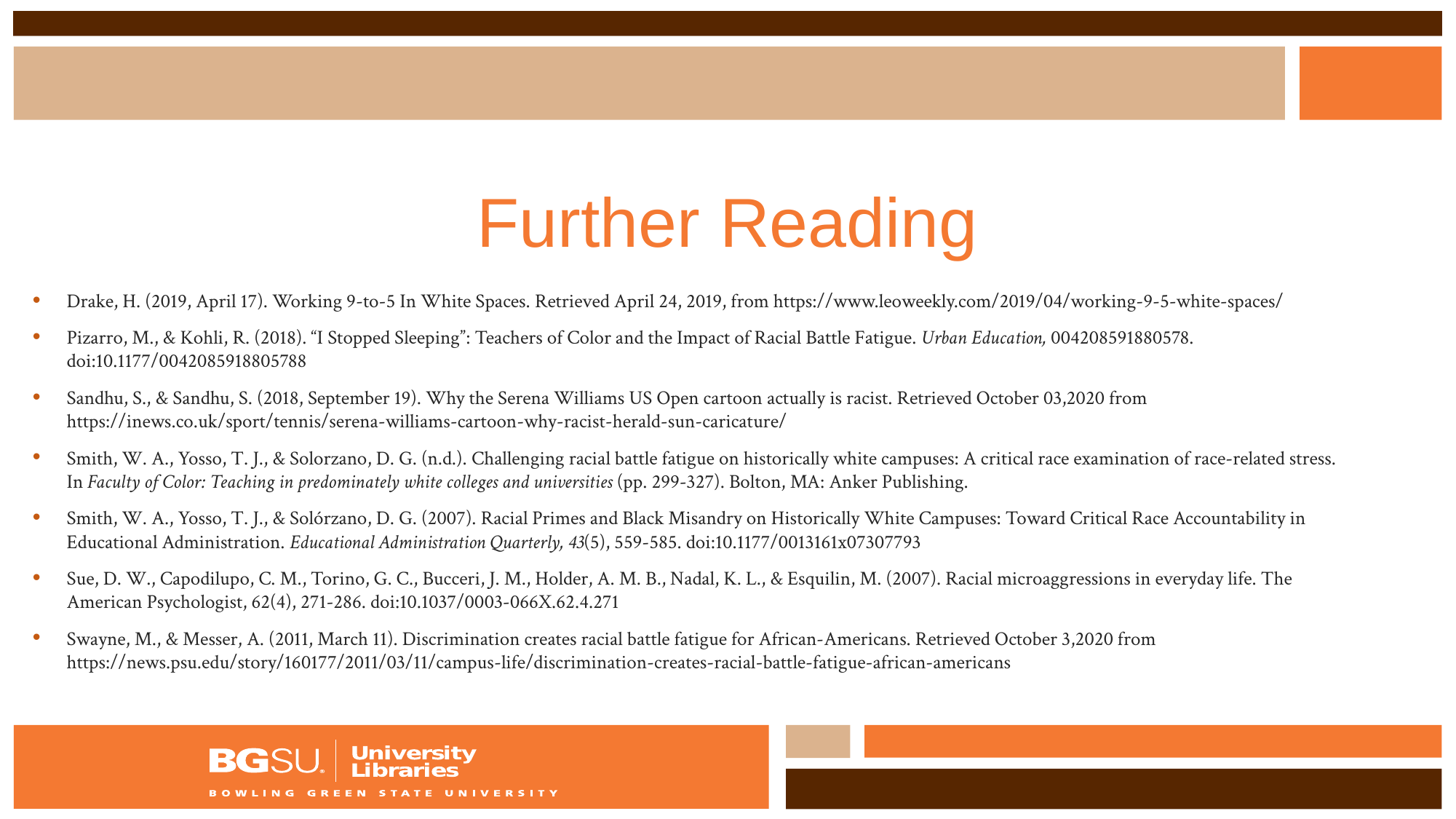

# Further Reading
Drake, H. (2019, April 17). Working 9-to-5 In White Spaces. Retrieved April 24, 2019, from https://www.leoweekly.com/2019/04/working-9-5-white-spaces/
Pizarro, M., & Kohli, R. (2018). “I Stopped Sleeping”: Teachers of Color and the Impact of Racial Battle Fatigue. Urban Education, 004208591880578. doi:10.1177/0042085918805788
Sandhu, S., & Sandhu, S. (2018, September 19). Why the Serena Williams US Open cartoon actually is racist. Retrieved October 03,2020 from https://inews.co.uk/sport/tennis/serena-williams-cartoon-why-racist-herald-sun-caricature/
Smith, W. A., Yosso, T. J., & Solorzano, D. G. (n.d.). Challenging racial battle fatigue on historically white campuses: A critical race examination of race-related stress. In Faculty of Color: Teaching in predominately white colleges and universities (pp. 299-327). Bolton, MA: Anker Publishing.
Smith, W. A., Yosso, T. J., & Solórzano, D. G. (2007). Racial Primes and Black Misandry on Historically White Campuses: Toward Critical Race Accountability in Educational Administration. Educational Administration Quarterly, 43(5), 559-585. doi:10.1177/0013161x07307793
Sue, D. W., Capodilupo, C. M., Torino, G. C., Bucceri, J. M., Holder, A. M. B., Nadal, K. L., & Esquilin, M. (2007). Racial microaggressions in everyday life. The American Psychologist, 62(4), 271-286. doi:10.1037/0003-066X.62.4.271
Swayne, M., & Messer, A. (2011, March 11). Discrimination creates racial battle fatigue for African-Americans. Retrieved October 3,2020 from https://news.psu.edu/story/160177/2011/03/11/campus-life/discrimination-creates-racial-battle-fatigue-african-americans